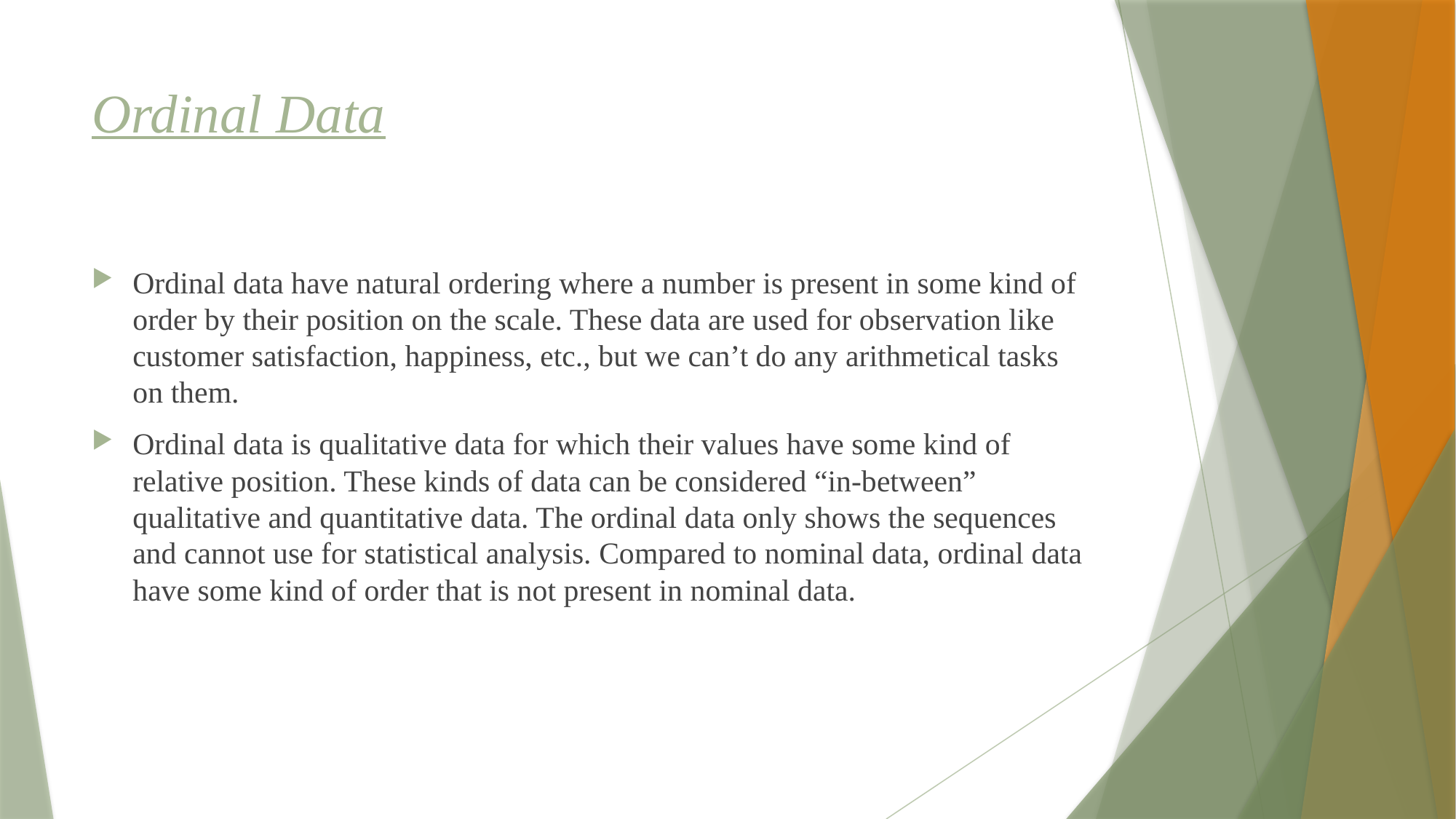

# Ordinal Data
Ordinal data have natural ordering where a number is present in some kind of order by their position on the scale. These data are used for observation like customer satisfaction, happiness, etc., but we can’t do any arithmetical tasks on them.
Ordinal data is qualitative data for which their values have some kind of relative position. These kinds of data can be considered “in-between” qualitative and quantitative data. The ordinal data only shows the sequences and cannot use for statistical analysis. Compared to nominal data, ordinal data have some kind of order that is not present in nominal data.